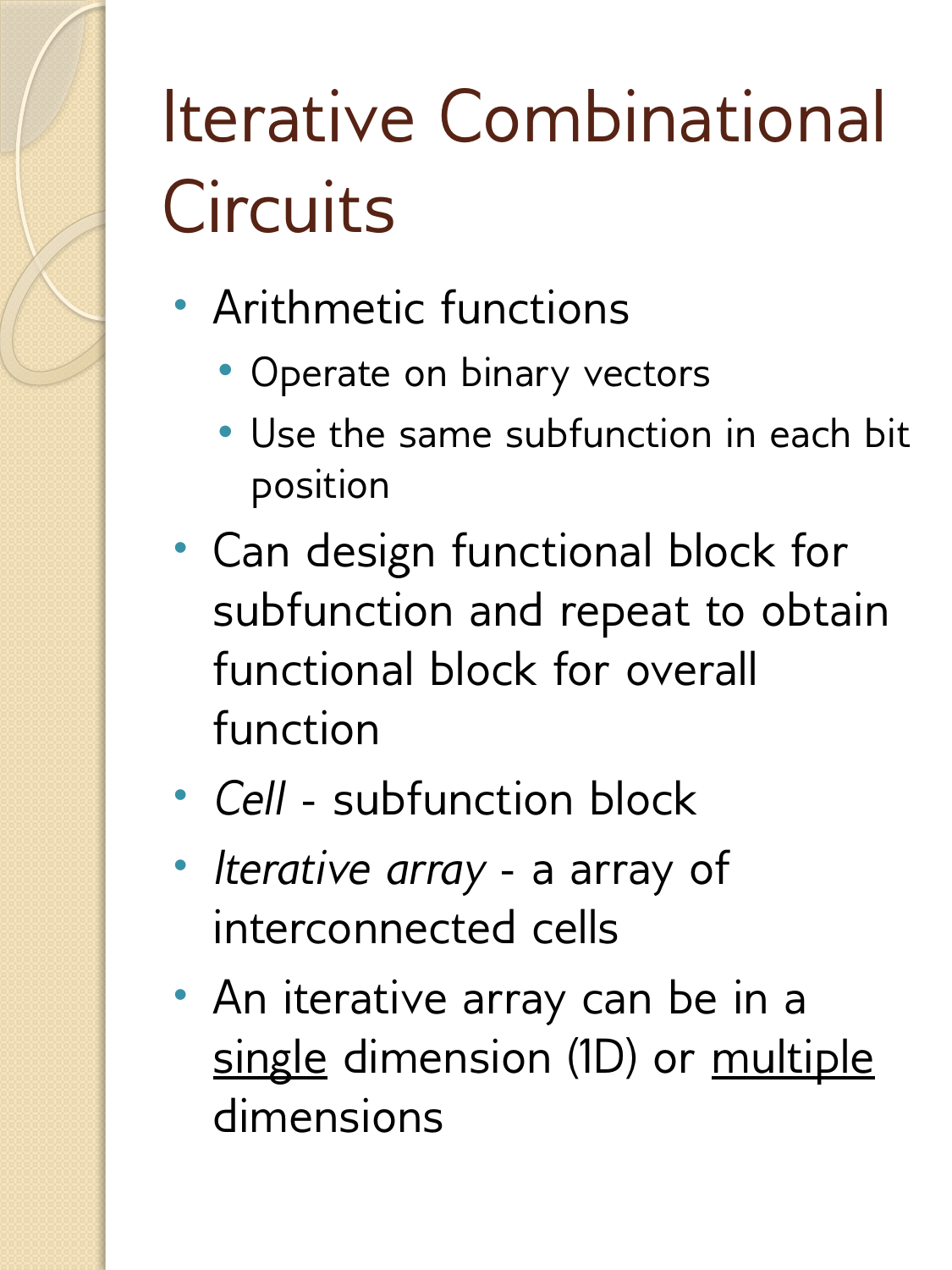

# Iterative Combinational Circuits
Arithmetic functions
Operate on binary vectors
Use the same subfunction in each bit position
Can design functional block for subfunction and repeat to obtain functional block for overall function
Cell - subfunction block
Iterative array - a array of interconnected cells
An iterative array can be in a single dimension (1D) or multiple dimensions